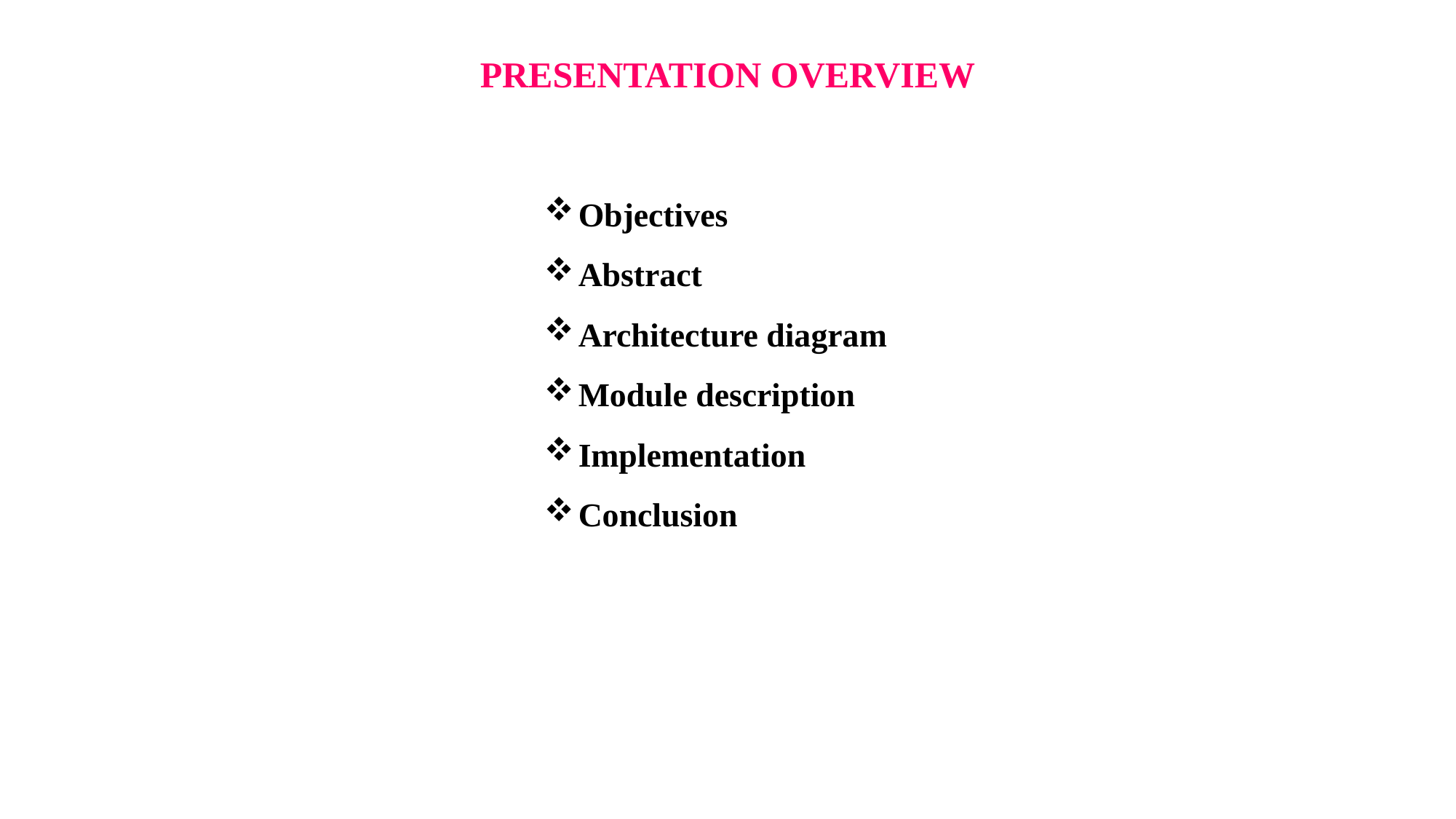

PRESENTATION OVERVIEW

Objectives
Abstract
Architecture diagram
Module description
Implementation
Conclusion